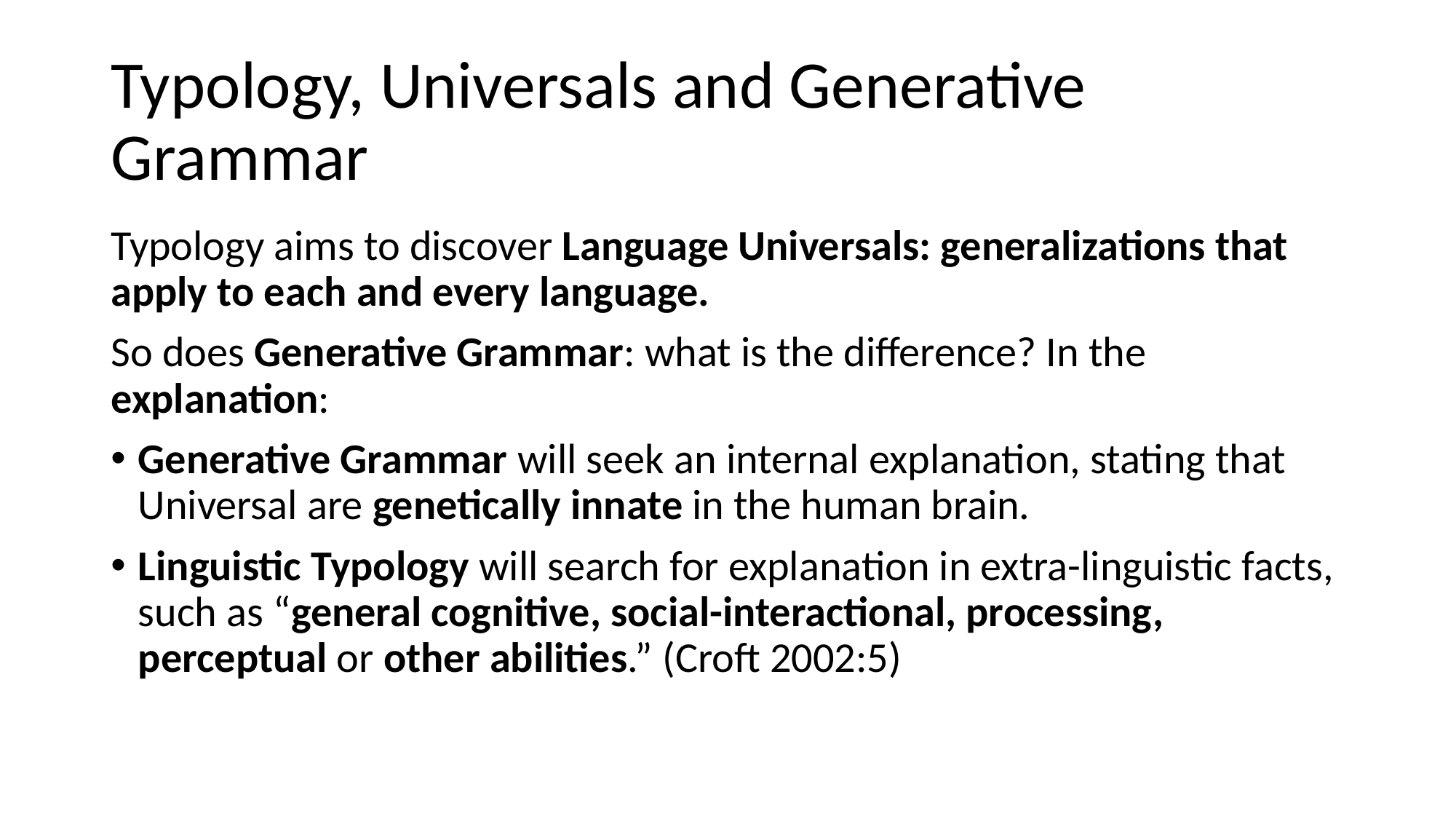

# Typology, Universals and Generative Grammar
Typology aims to discover Language Universals: generalizations that apply to each and every language.
So does Generative Grammar: what is the difference? In the explanation:
Generative Grammar will seek an internal explanation, stating that Universal are genetically innate in the human brain.
Linguistic Typology will search for explanation in extra-linguistic facts, such as “general cognitive, social-interactional, processing, perceptual or other abilities.” (Croft 2002:5)